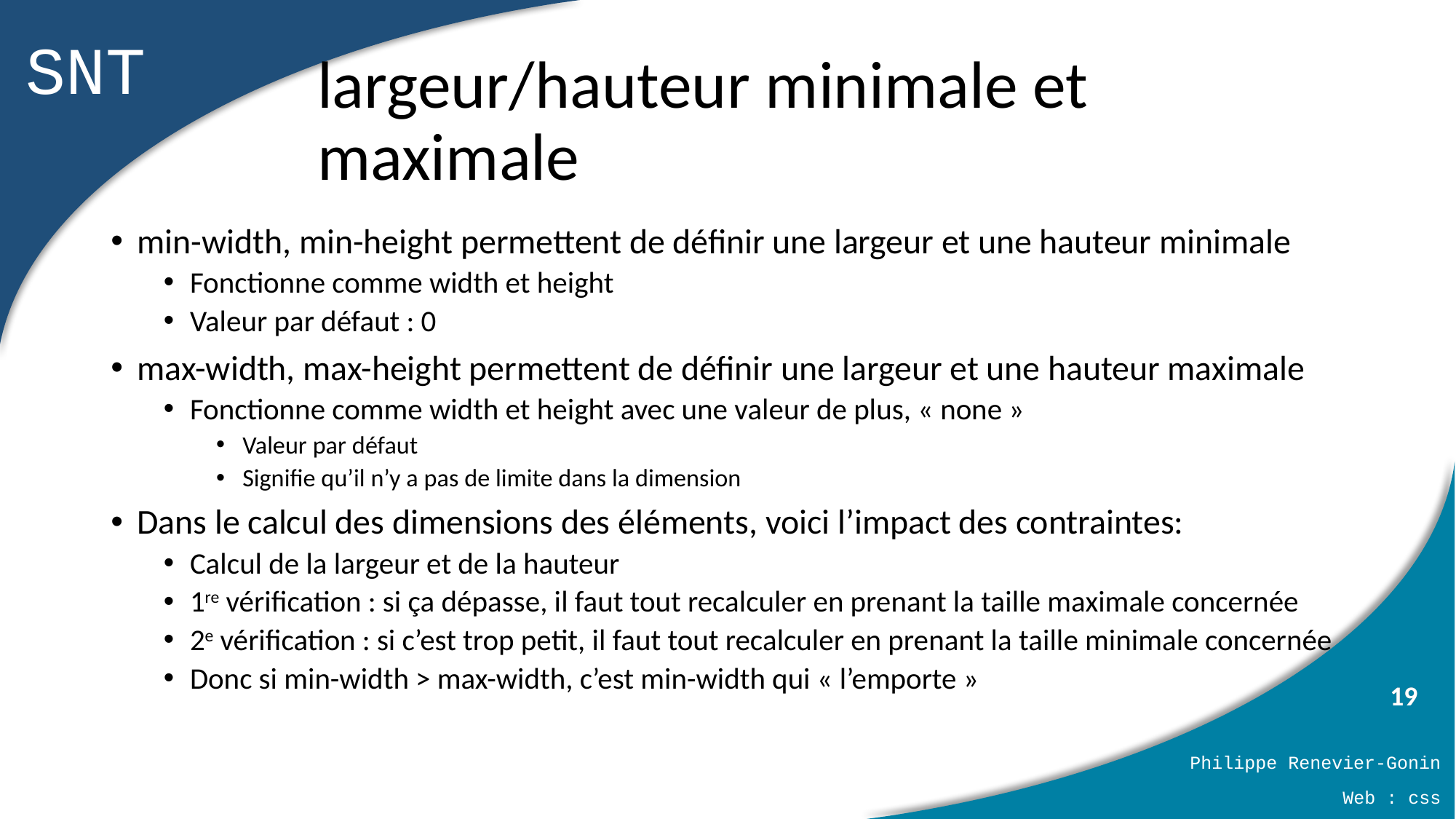

# largeur/hauteur minimale et maximale
min-width, min-height permettent de définir une largeur et une hauteur minimale
Fonctionne comme width et height
Valeur par défaut : 0
max-width, max-height permettent de définir une largeur et une hauteur maximale
Fonctionne comme width et height avec une valeur de plus, « none »
Valeur par défaut
Signifie qu’il n’y a pas de limite dans la dimension
Dans le calcul des dimensions des éléments, voici l’impact des contraintes:
Calcul de la largeur et de la hauteur
1re vérification : si ça dépasse, il faut tout recalculer en prenant la taille maximale concernée
2e vérification : si c’est trop petit, il faut tout recalculer en prenant la taille minimale concernée
Donc si min-width > max-width, c’est min-width qui « l’emporte »